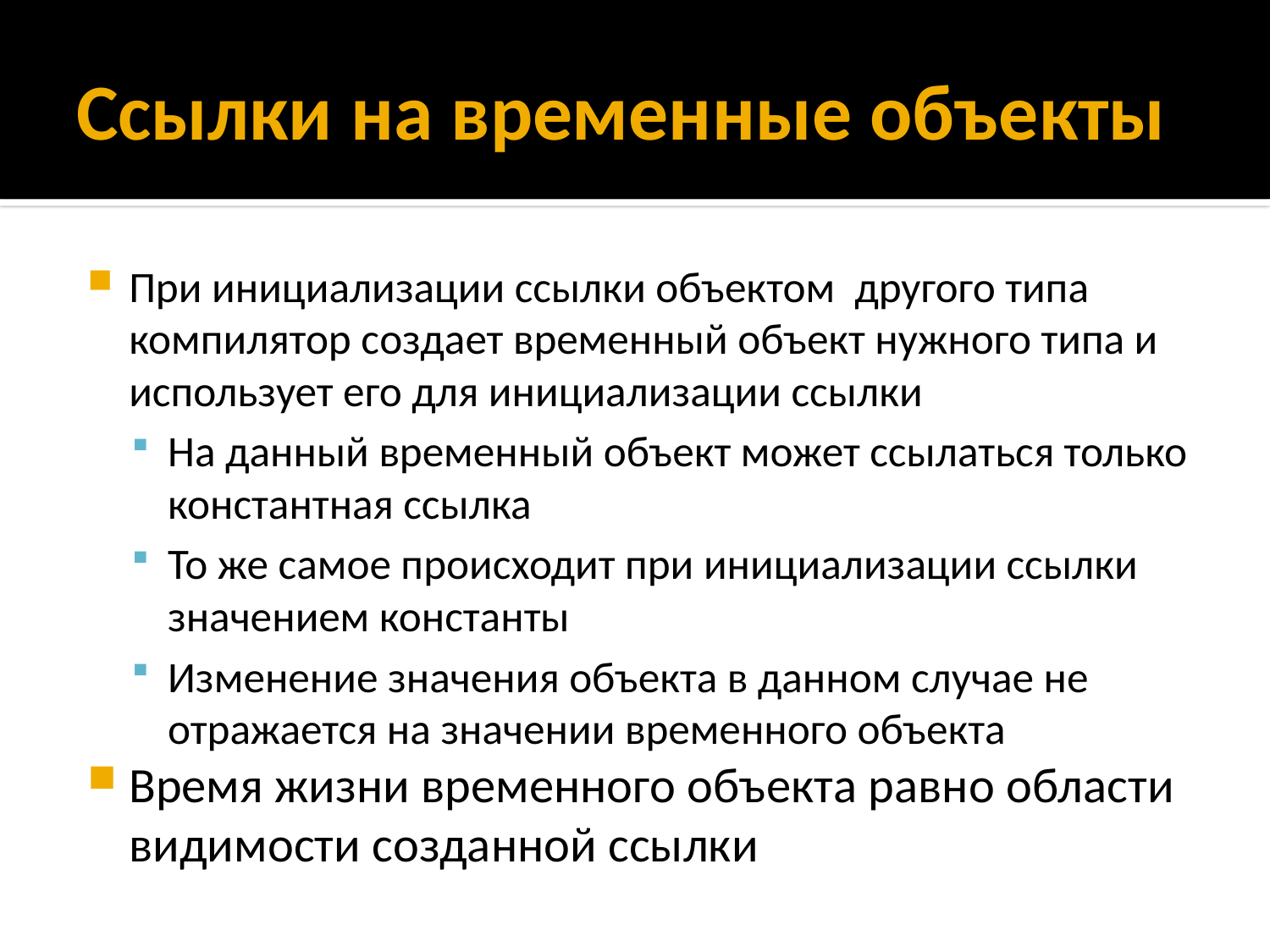

# Ссылки на временные объекты
При инициализации ссылки объектом  другого типа компилятор создает временный объект нужного типа и использует его для инициализации ссылки
На данный временный объект может ссылаться только константная ссылка
То же самое происходит при инициализации ссылки значением константы
Изменение значения объекта в данном случае не отражается на значении временного объекта
Время жизни временного объекта равно области видимости созданной ссылки